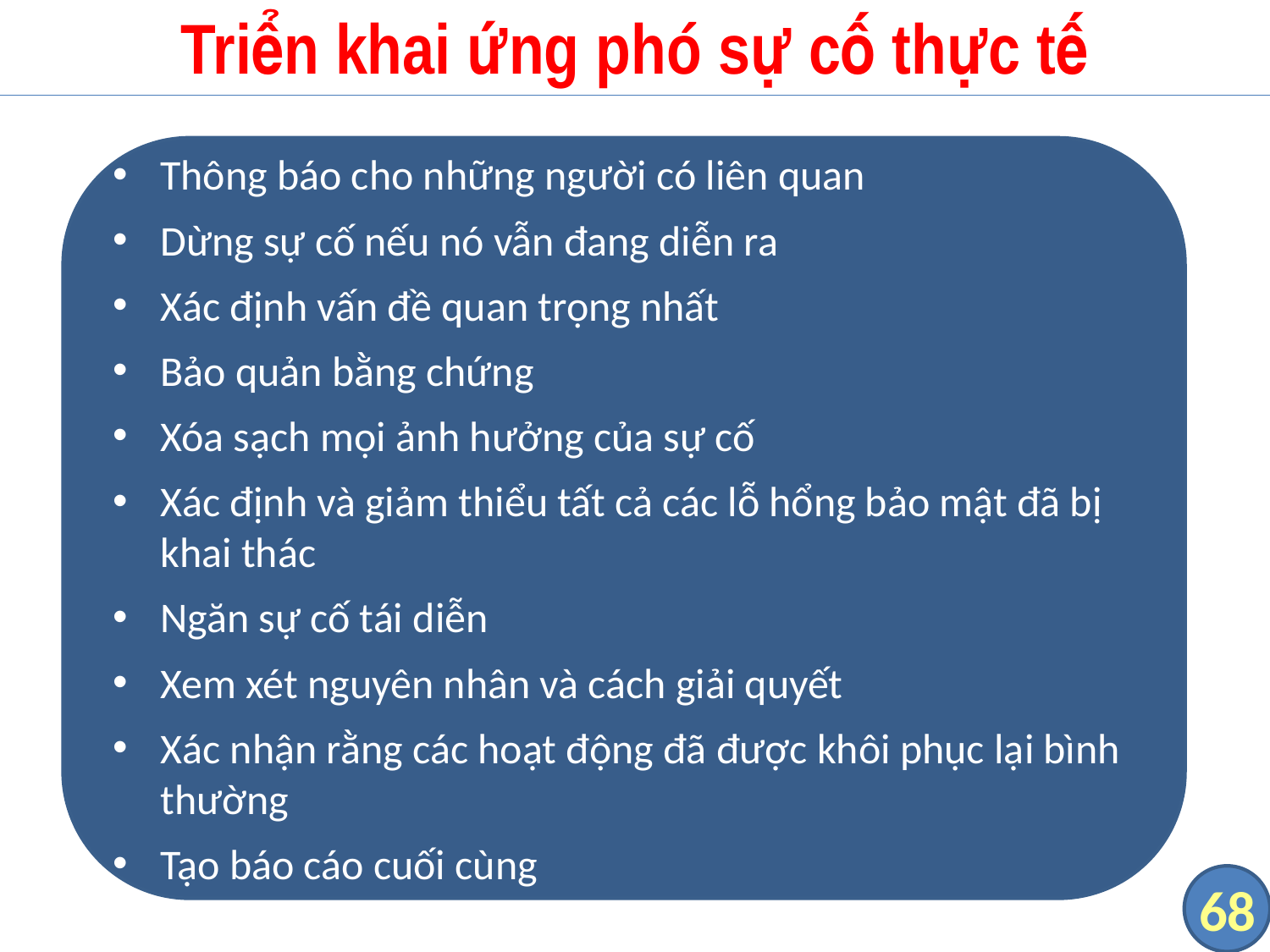

# Triển khai ứng phó sự cố thực tế
Thông báo cho những người có liên quan
Dừng sự cố nếu nó vẫn đang diễn ra
Xác định vấn đề quan trọng nhất
Bảo quản bằng chứng
Xóa sạch mọi ảnh hưởng của sự cố
Xác định và giảm thiểu tất cả các lỗ hổng bảo mật đã bị khai thác
Ngăn sự cố tái diễn
Xem xét nguyên nhân và cách giải quyết
Xác nhận rằng các hoạt động đã được khôi phục lại bình thường
Tạo báo cáo cuối cùng
68